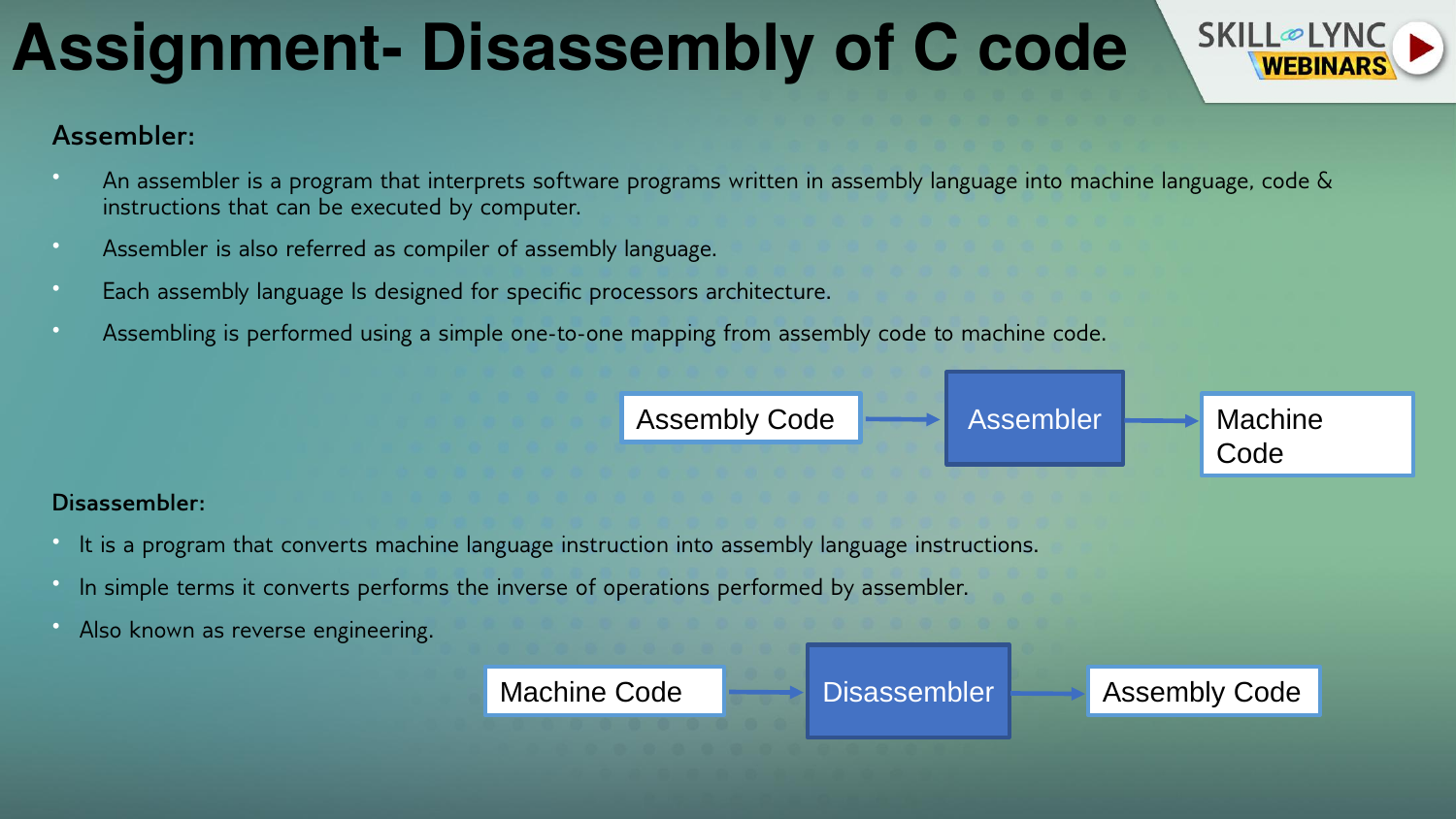

# Assignment- Disassembly of C code
Assembler:
An assembler is a program that interprets software programs written in assembly language into machine language, code & instructions that can be executed by computer.
Assembler is also referred as compiler of assembly language.
Each assembly language Is designed for specific processors architecture.
Assembling is performed using a simple one-to-one mapping from assembly code to machine code.

Disassembler:
It is a program that converts machine language instruction into assembly language instructions.
In simple terms it converts performs the inverse of operations performed by assembler.
Also known as reverse engineering.

Assembler
Machine Code
Assembly Code
Disassembler
Assembly Code
Machine Code